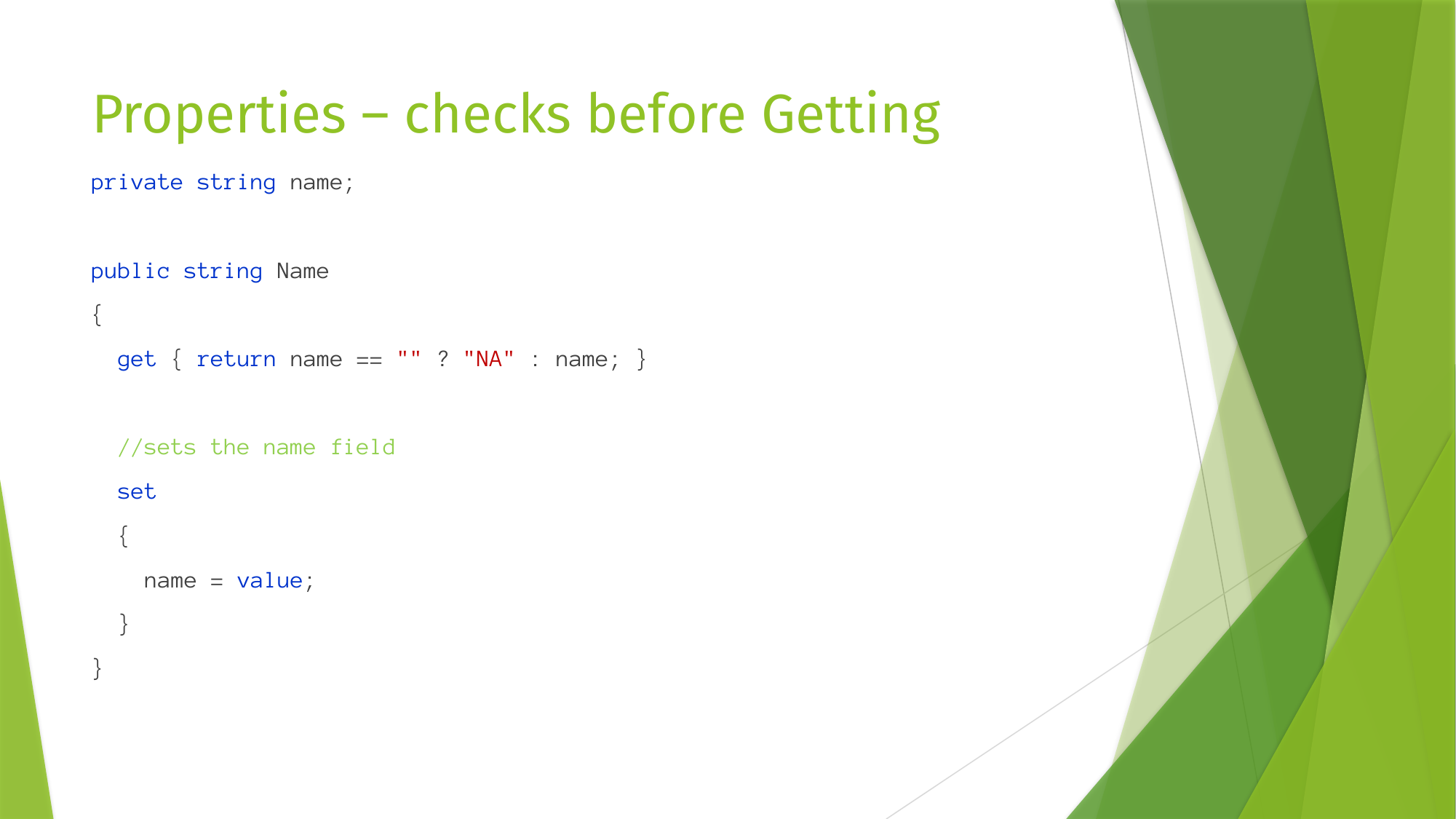

# Properties – checks before Getting
private string name;

public string Name
{
  get { return name == "" ? "NA" : name; }

  //sets the name field
  set
  {
    name = value;
  }
}